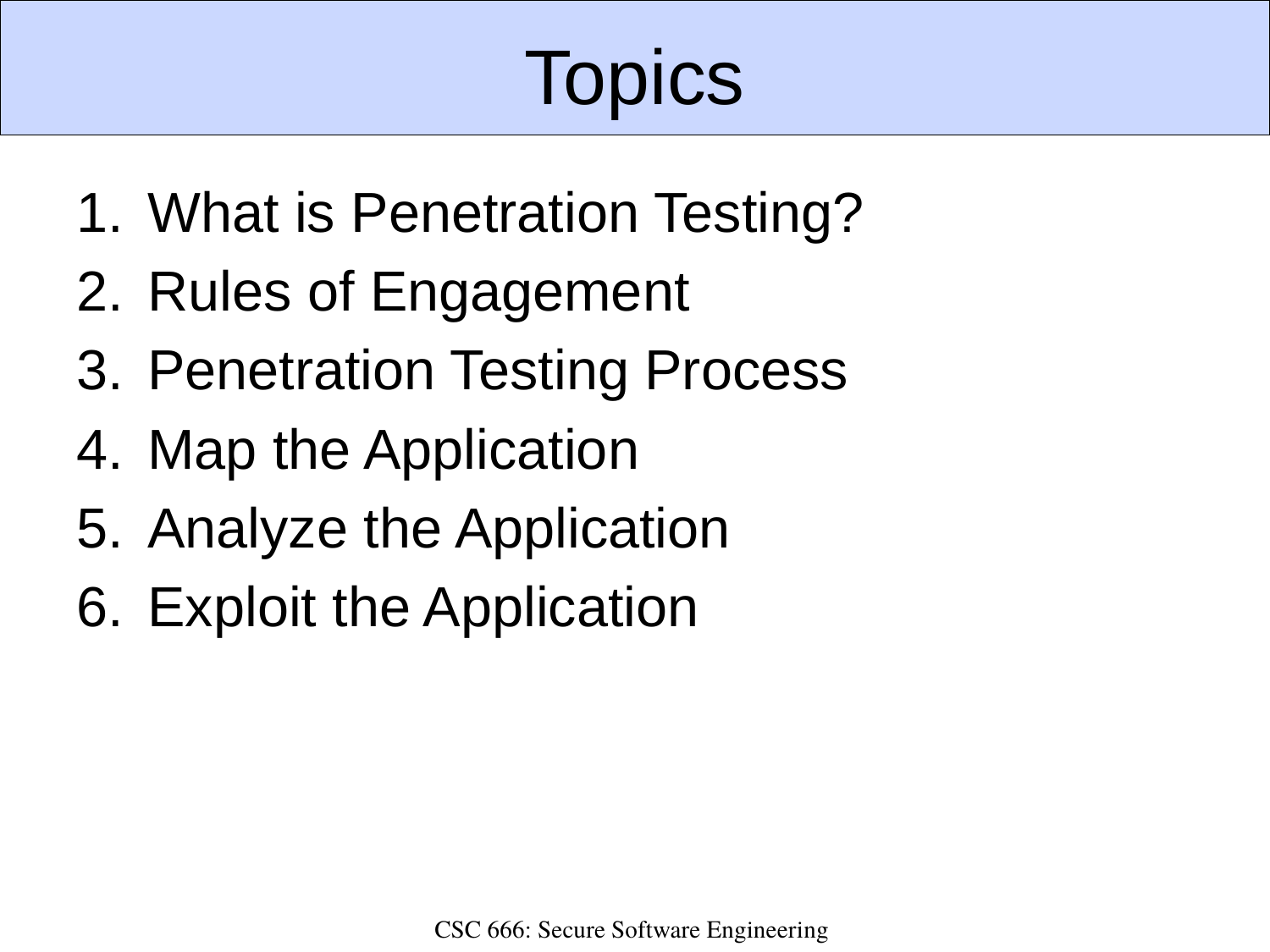

# Topics
What is Penetration Testing?
Rules of Engagement
Penetration Testing Process
Map the Application
Analyze the Application
Exploit the Application
CSC 666: Secure Software Engineering